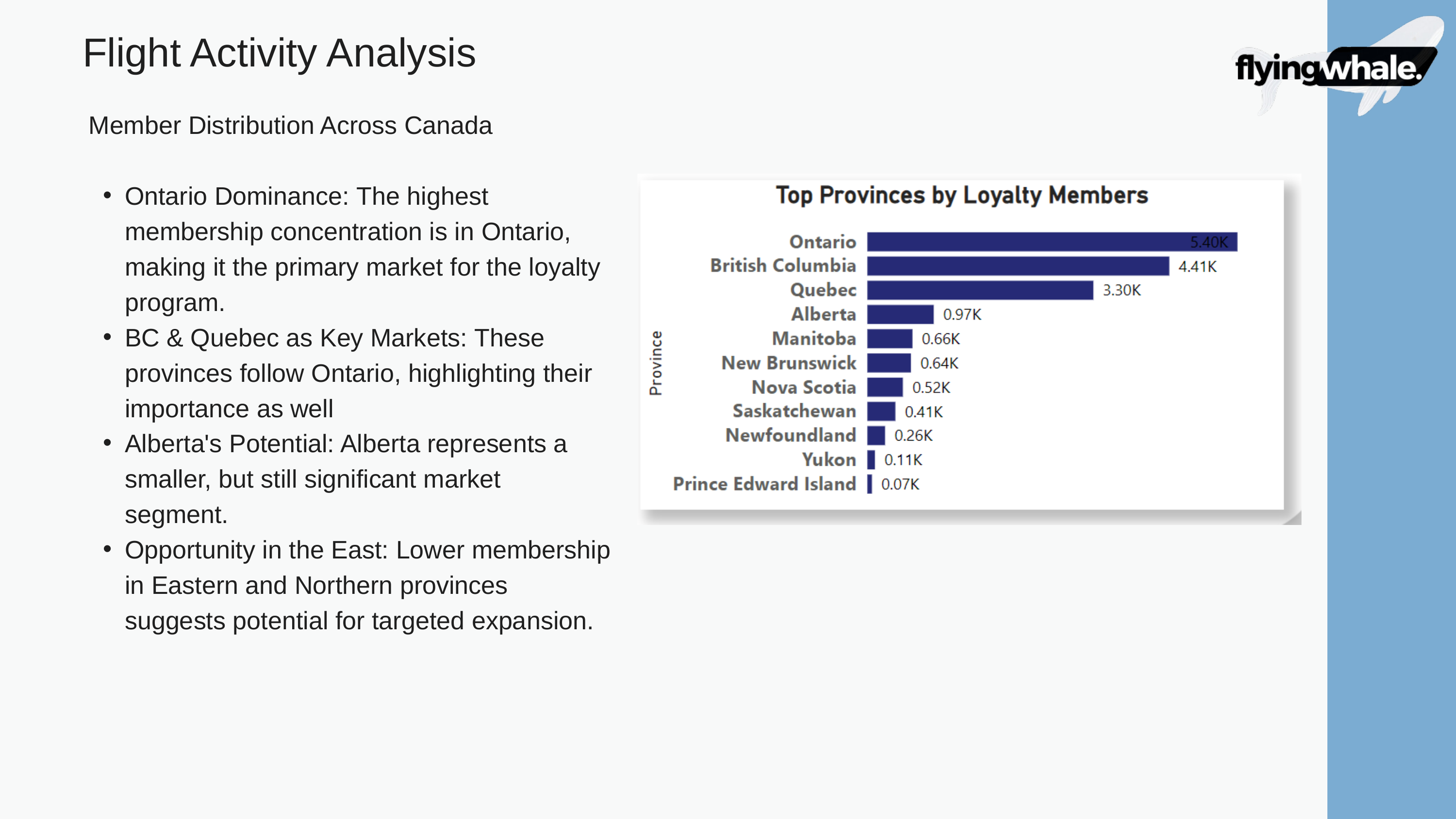

Flight Activity Analysis
 Member Distribution Across Canada

Ontario Dominance: The highest membership concentration is in Ontario, making it the primary market for the loyalty program.
BC & Quebec as Key Markets: These provinces follow Ontario, highlighting their importance as well
Alberta's Potential: Alberta represents a smaller, but still significant market segment.
Opportunity in the East: Lower membership in Eastern and Northern provinces suggests potential for targeted expansion.